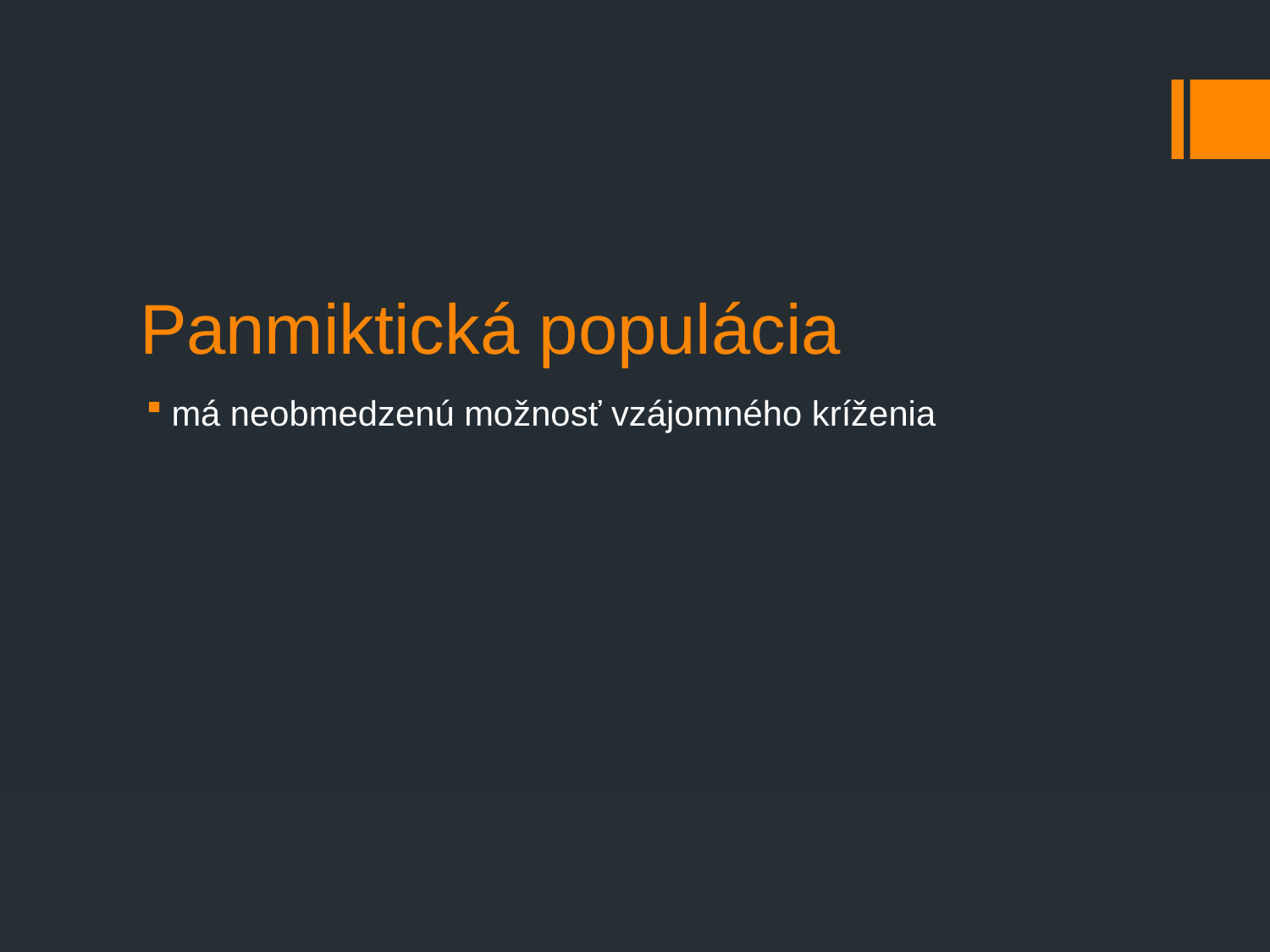

# Panmiktická populácia
má neobmedzenú možnosť vzájomného kríženia